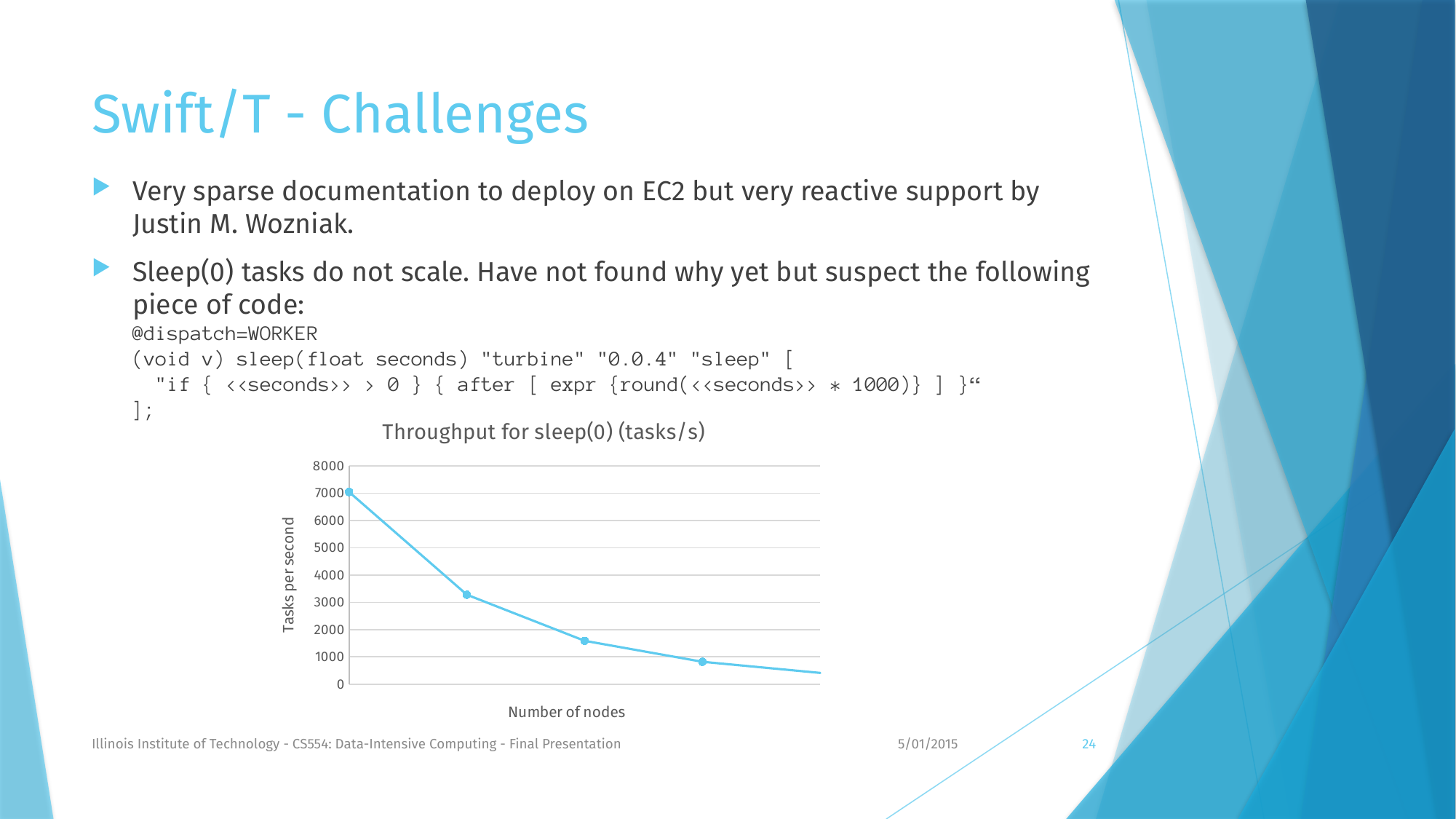

# Swift/T - Challenges
Very sparse documentation to deploy on EC2 but very reactive support by Justin M. Wozniak.
Sleep(0) tasks do not scale. Have not found why yet but suspect the following piece of code:
@dispatch=WORKER
(void v) sleep(float seconds) "turbine" "0.0.4" "sleep" [
  "if { <<seconds>> > 0 } { after [ expr {round(<<seconds>> * 1000)} ] }“
];

### Chart: Throughput for sleep(0) (tasks/s)

| Category |  |
|---|---|
Illinois Institute of Technology - CS554: Data-Intensive Computing - Final Presentation
5/01/2015
24